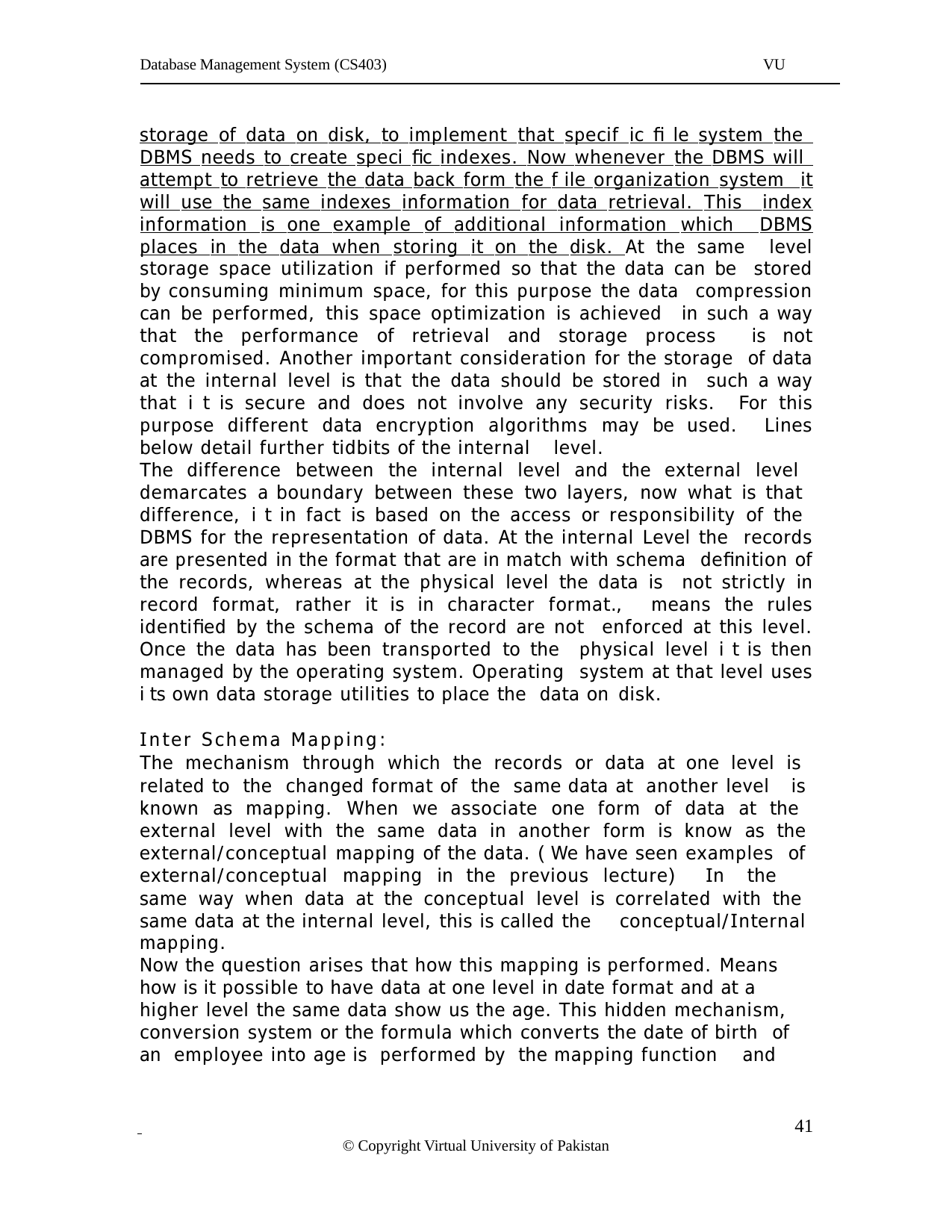

Database Management System (CS403)
VU

storage of data on disk, to implement that specif ic fi le system the  DBMS needs to create speci fic indexes. Now whenever the DBMS will  attempt to retrieve the data back form the f ile organization system  it will use the same indexes information for data retrieval. This  index information is one example of additional information which  DBMS places in the data when storing it on the disk. At the same  level storage space utilization if performed so that the data can be  stored by consuming minimum space, for this purpose the data  compression can be performed, this space optimization is achieved  in such a way that the performance of retrieval and storage process  is not compromised. Another important consideration for the storage  of data at the internal level is that the data should be stored in  such a way that i t is secure and does not involve any security risks.  For this purpose different data encryption algorithms may be used.  Lines below detail further tidbits of the internal   level.
The difference between the internal level and the external level  demarcates a boundary between these two layers, now what is that  difference, i t in fact is based on the access or responsibility of the  DBMS for the representation of data. At the internal Level the  records are presented in the format that are in match with schema  definition of the records, whereas at the physical level the data is  not strictly in record format, rather it is in character format.,  means the rules identified by the schema of the record are not  enforced at this level. Once the data has been transported to the  physical level i t is then managed by the operating system. Operating  system at that level uses i ts own data storage utilities to place the  data on disk.

Inter Schema Mapping:
The mechanism through which the records or data at one level is  related to  the  changed format of  the  same data at  another level   is
known as mapping. When we associate one form of data at the  external level with the same data in another form is know as the
external/conceptual mapping of the data. ( We have seen examples  of  external/conceptual  mapping  in  the  previous  lecture)    In   the
same way when data at the conceptual level is correlated with the  same data at the internal level, this is called the    conceptual/Internal
mapping.
Now the question arises that how this mapping is performed. Means  how is it possible to have data at one level in date format and at a  higher level the same data show us the age. This hidden mechanism,  conversion system or the formula which converts the date of birth  of  an  employee into age is  performed by  the mapping function   and
 	 41
© Copyright Virtual University of Pakistan